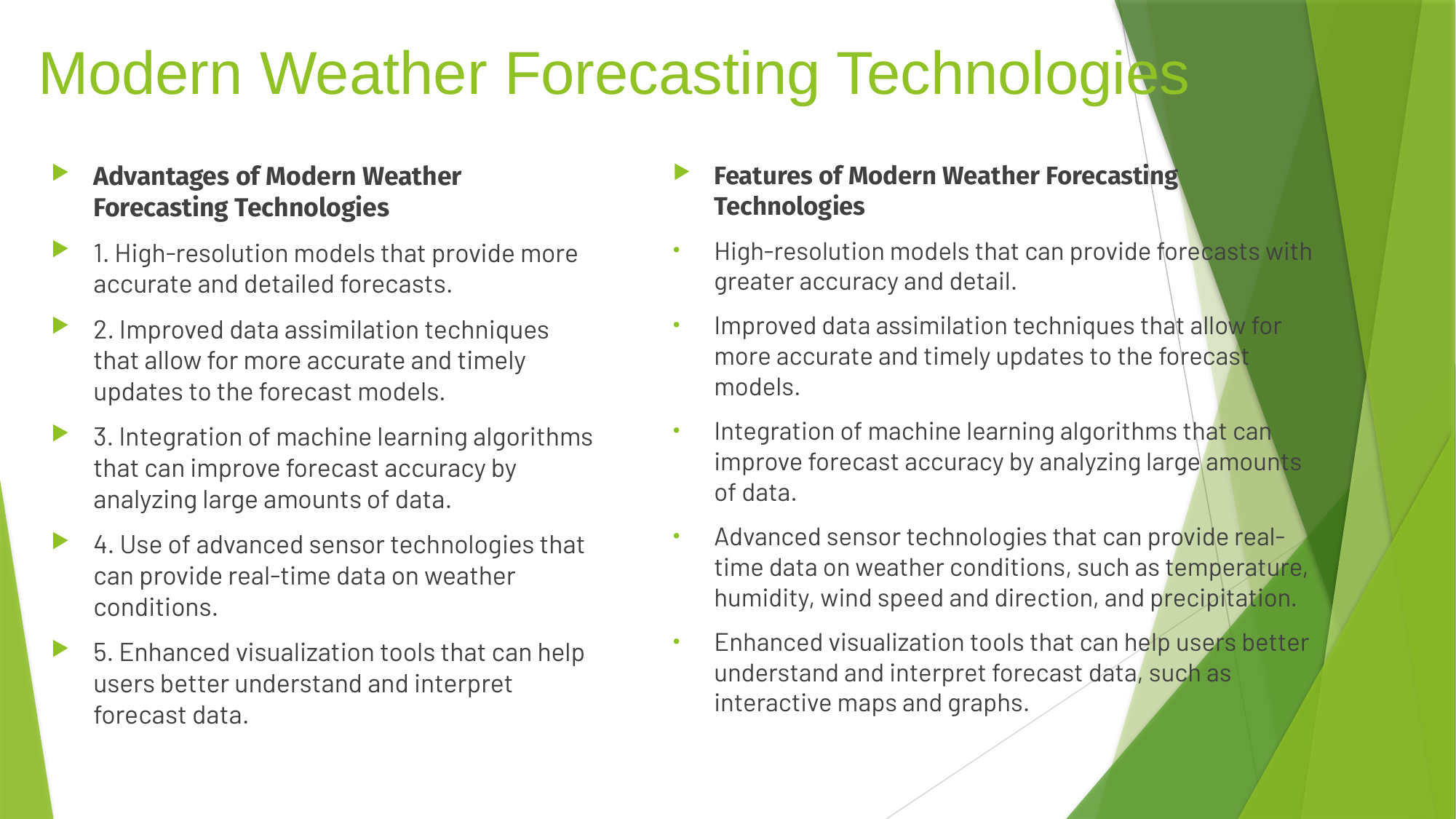

# Modern Weather Forecasting Technologies
Advantages of Modern Weather Forecasting Technologies
1. High-resolution models that provide more accurate and detailed forecasts.
2. Improved data assimilation techniques that allow for more accurate and timely updates to the forecast models.
3. Integration of machine learning algorithms that can improve forecast accuracy by analyzing large amounts of data.
4. Use of advanced sensor technologies that can provide real-time data on weather conditions.
5. Enhanced visualization tools that can help users better understand and interpret forecast data.

Features of Modern Weather Forecasting Technologies
High-resolution models that can provide forecasts with greater accuracy and detail.
Improved data assimilation techniques that allow for more accurate and timely updates to the forecast models.
Integration of machine learning algorithms that can improve forecast accuracy by analyzing large amounts of data.
Advanced sensor technologies that can provide real-time data on weather conditions, such as temperature, humidity, wind speed and direction, and precipitation.
Enhanced visualization tools that can help users better understand and interpret forecast data, such as interactive maps and graphs.